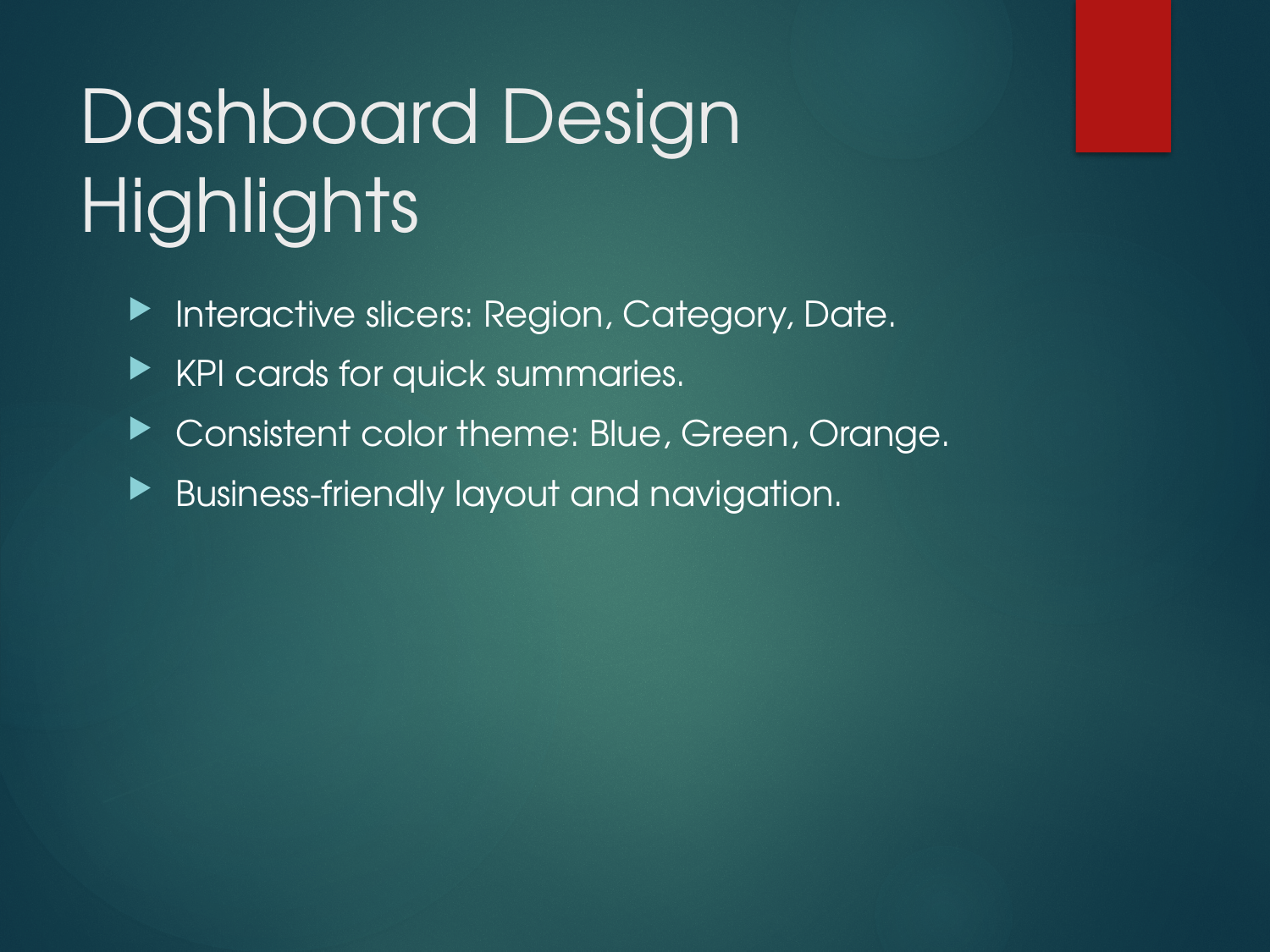

# Dashboard Design Highlights
Interactive slicers: Region, Category, Date.
KPI cards for quick summaries.
Consistent color theme: Blue, Green, Orange.
Business-friendly layout and navigation.